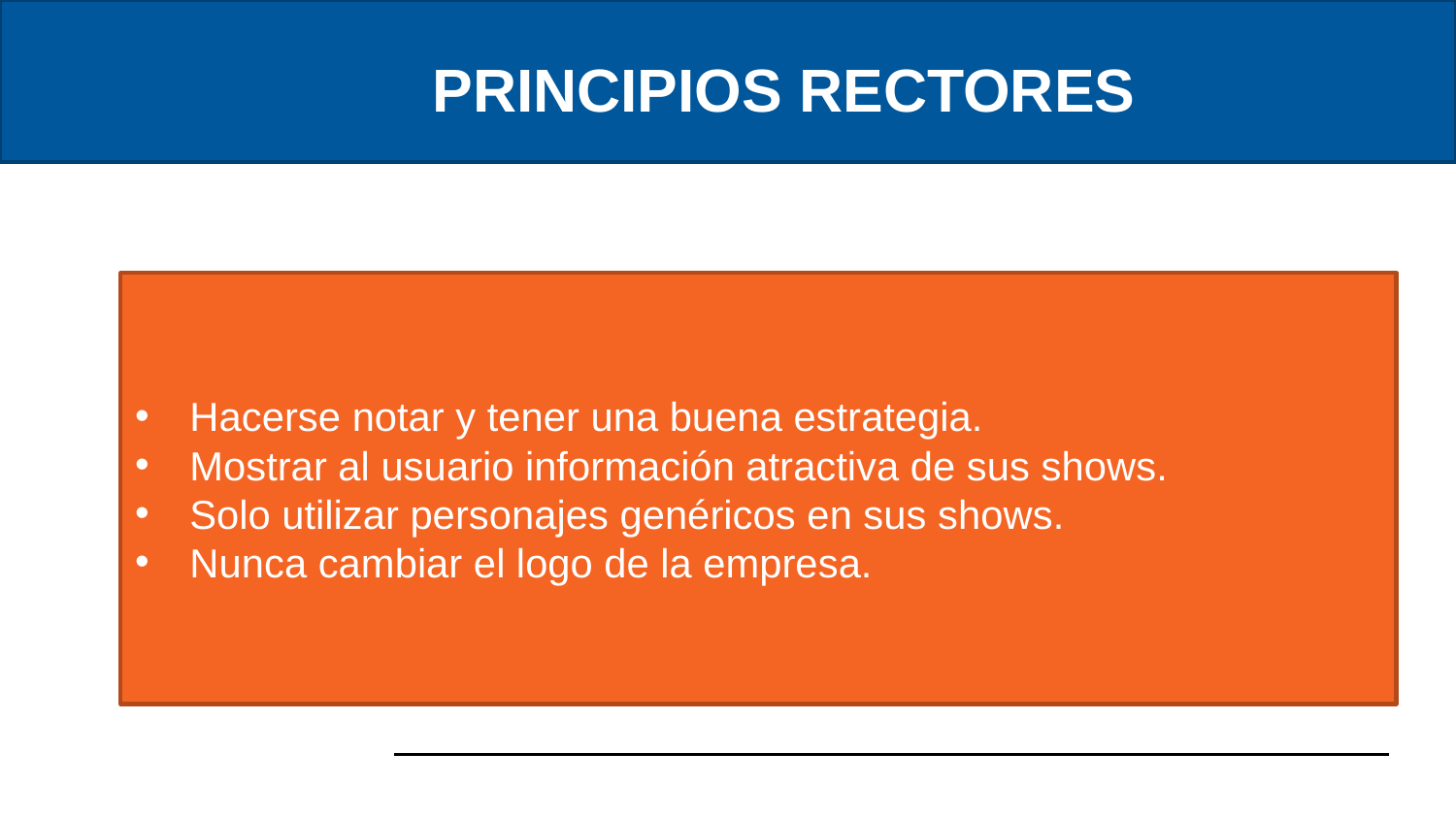

# PRINCIPIOS RECTORES
Hacerse notar y tener una buena estrategia.
Mostrar al usuario información atractiva de sus shows.
Solo utilizar personajes genéricos en sus shows.
Nunca cambiar el logo de la empresa.